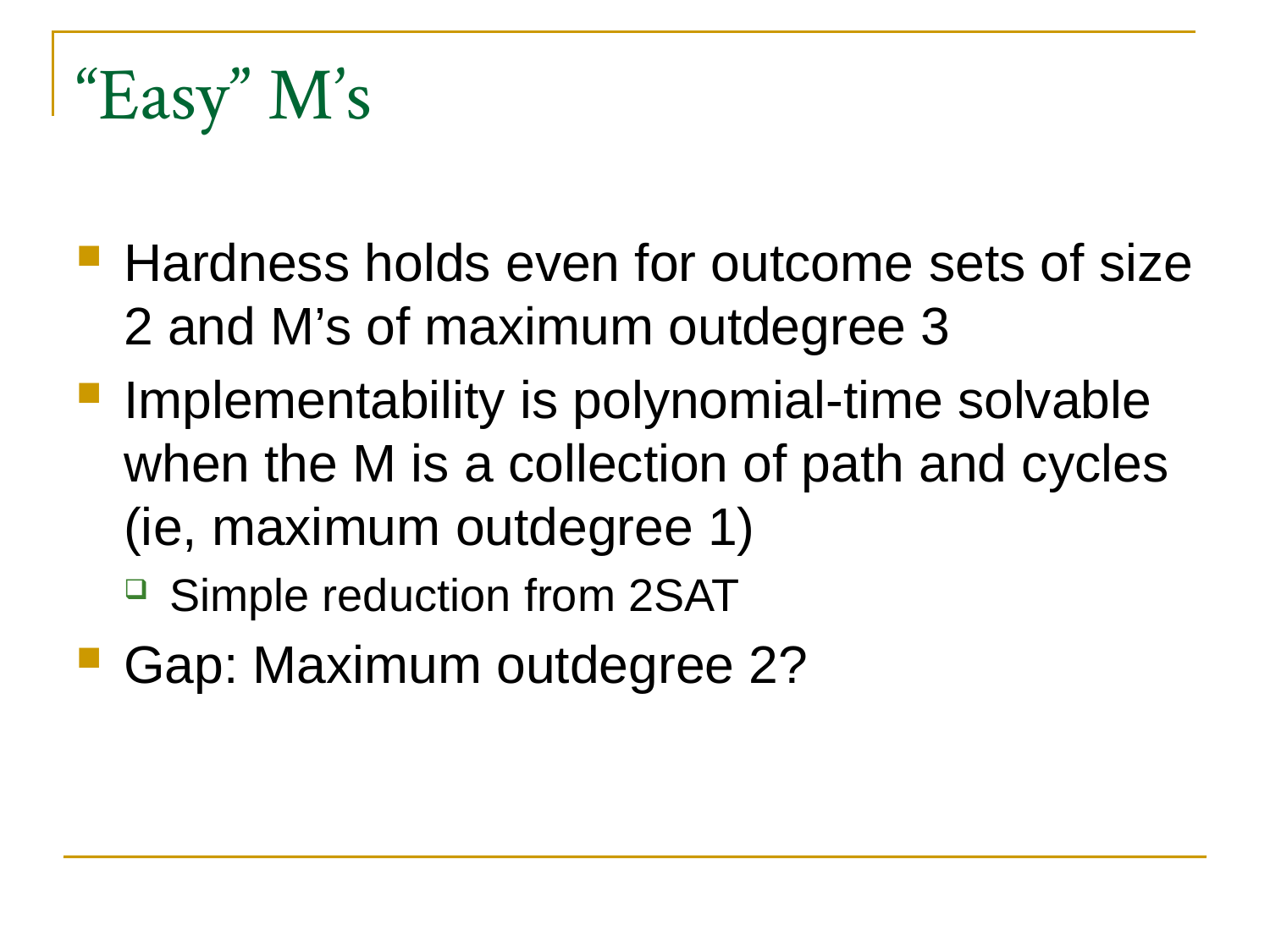

# “Easy” M’s
Hardness holds even for outcome sets of size 2 and M’s of maximum outdegree 3
Implementability is polynomial-time solvable when the M is a collection of path and cycles (ie, maximum outdegree 1)
Simple reduction from 2SAT
Gap: Maximum outdegree 2?